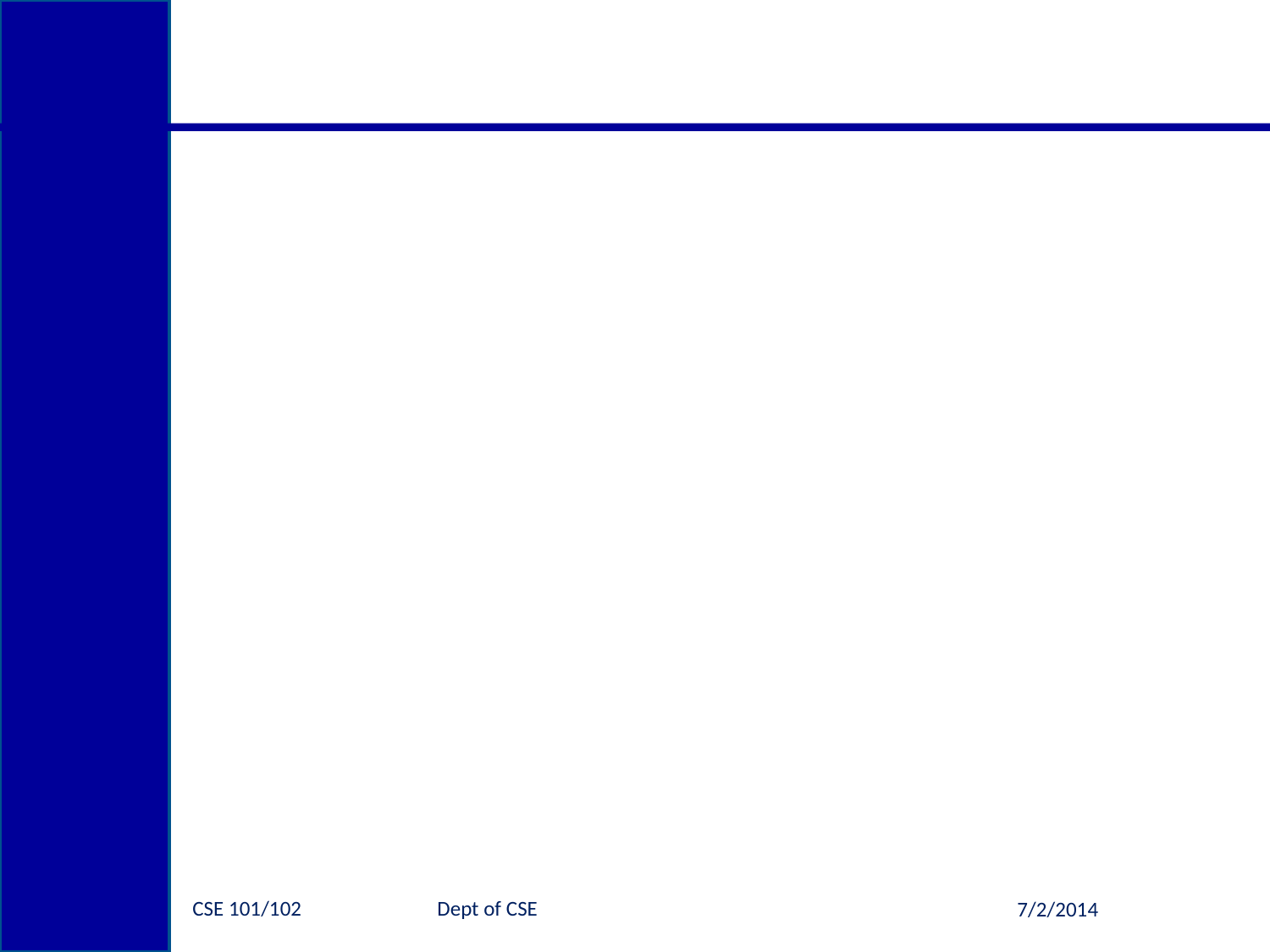

#

CSE 101/102                            		Dept of CSE
7/2/2014